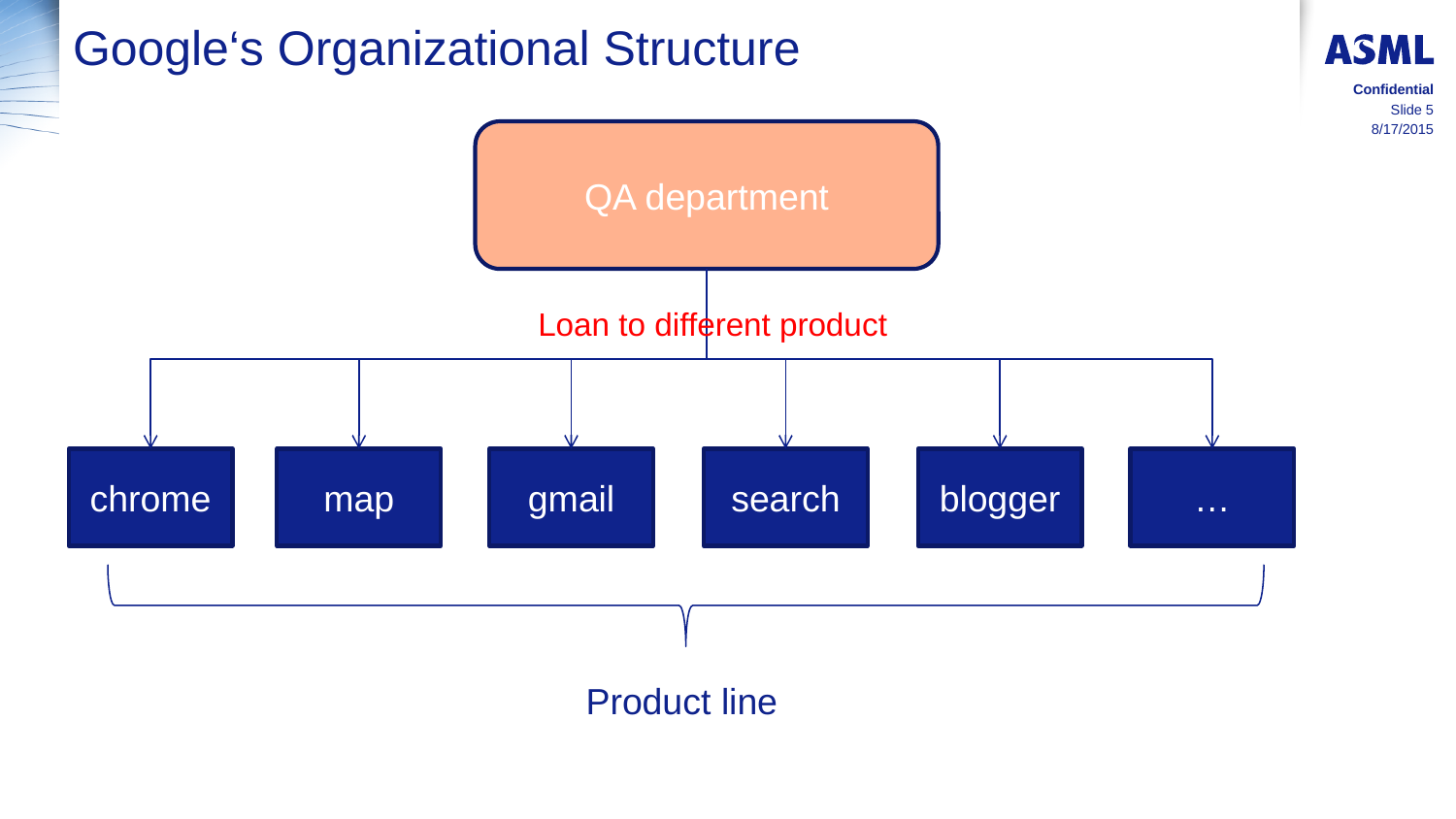

# Google‘s Organizational Structure

Confidential
Slide 5
QA department
8/17/2015
Loan to different product
chrome
map
gmail
search
blogger
…
Product line